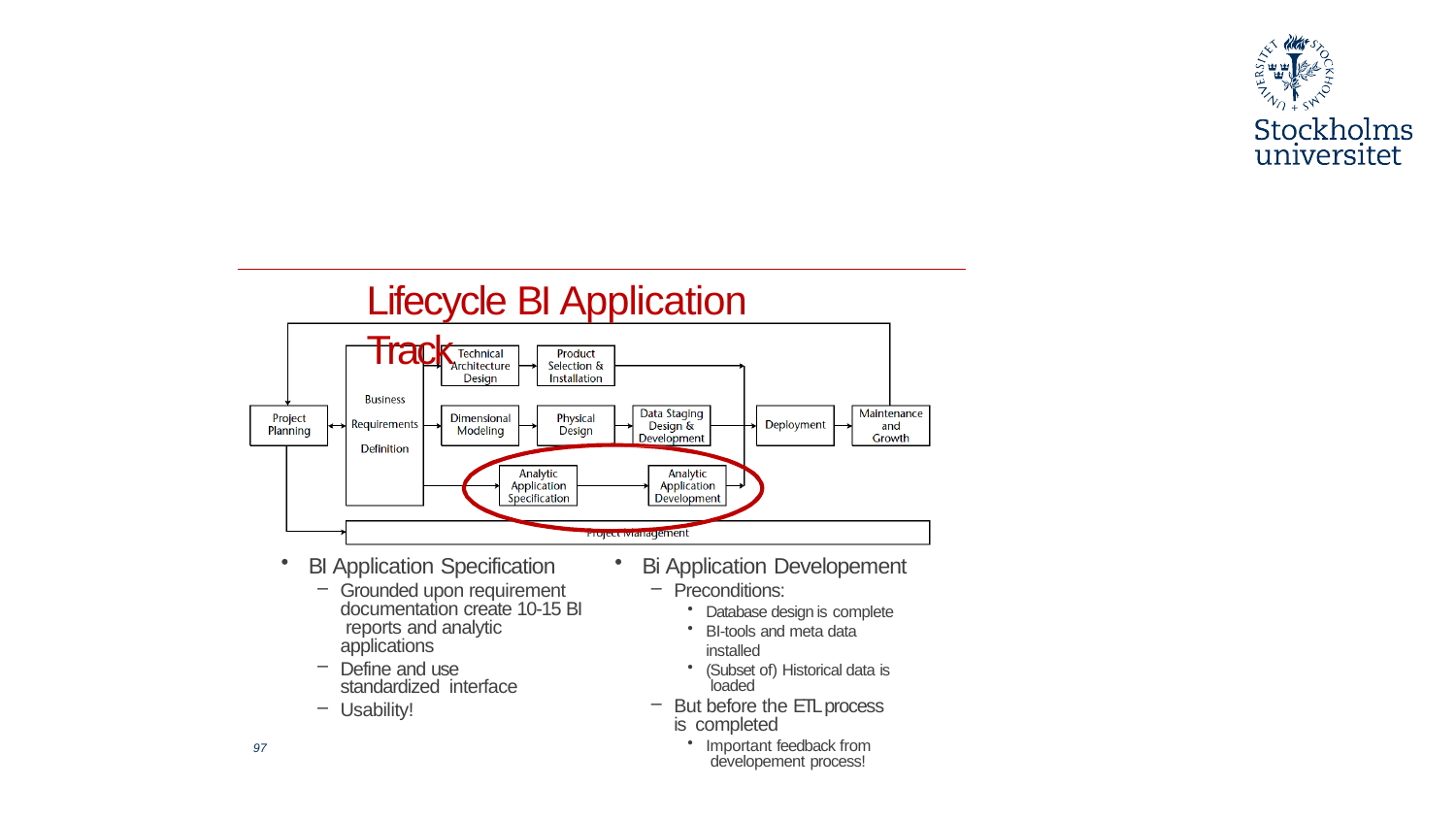

#

Lifecycle BI Application Track

BI Application Specification
Grounded upon requirement  documentation create 10-15 BI  reports and analytic  applications
Define and use standardized  interface
Usability!
Bi Application Developement
Preconditions:
Database design is complete
BI-tools and meta data installed
(Subset of) Historical data is  loaded
But before the ETL process is  completed
Important feedback from  developement process!
97